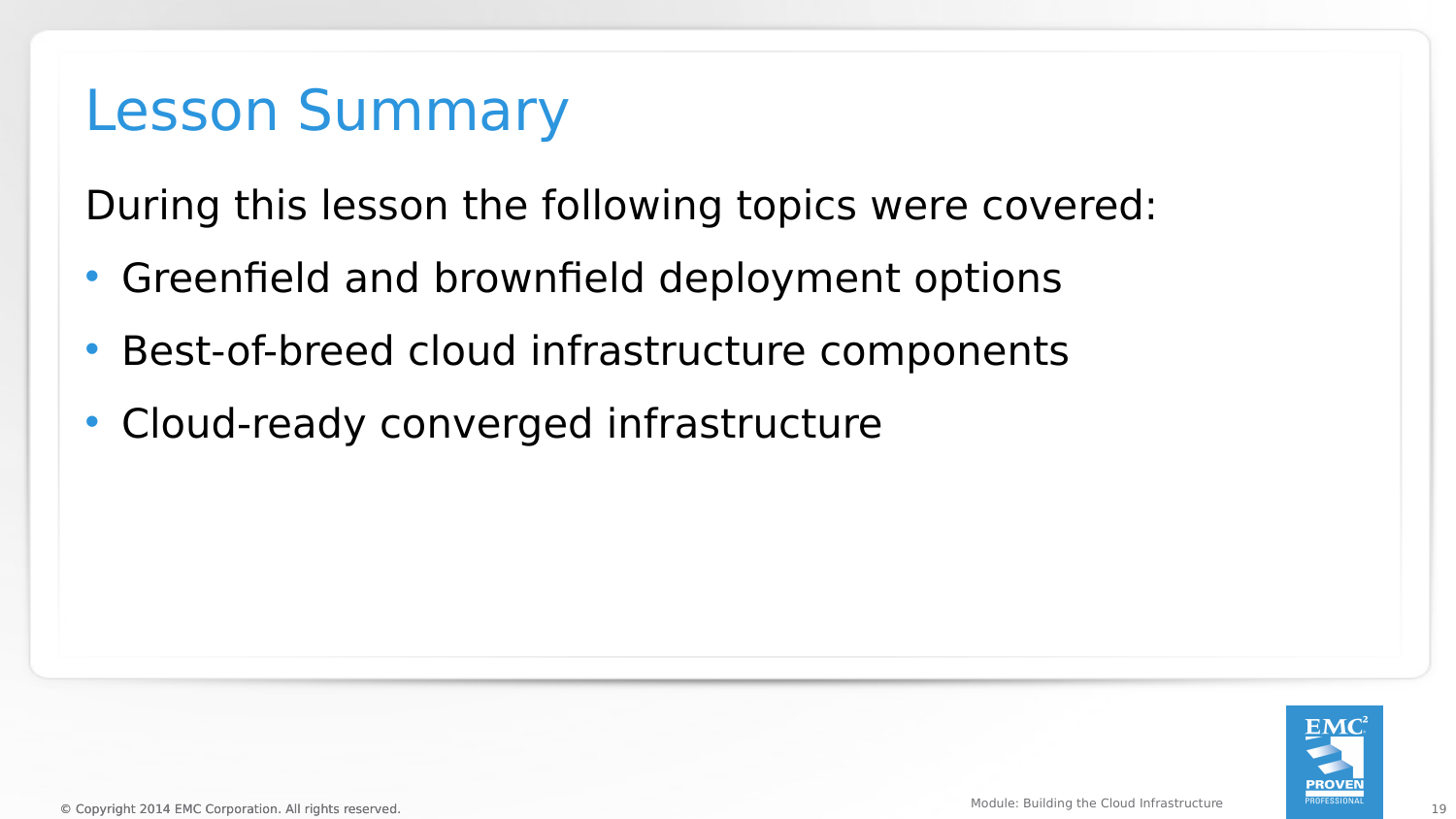

# Lesson Summary
During this lesson the following topics were covered:
Greenfield and brownfield deployment options
Best-of-breed cloud infrastructure components
Cloud-ready converged infrastructure

Module: Building the Cloud Infrastructure